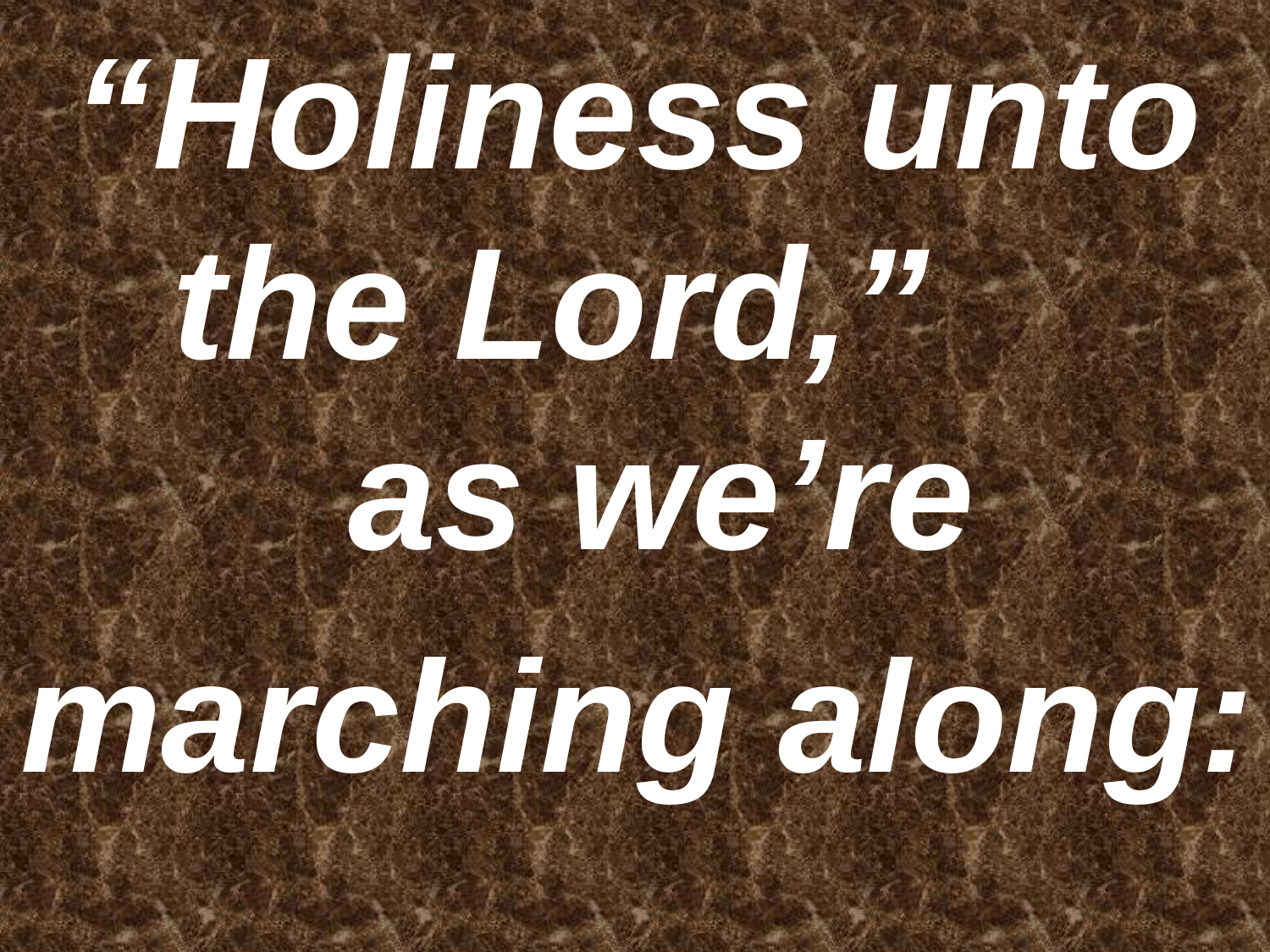

“Holiness unto the Lord,”      as we’re
marching along: